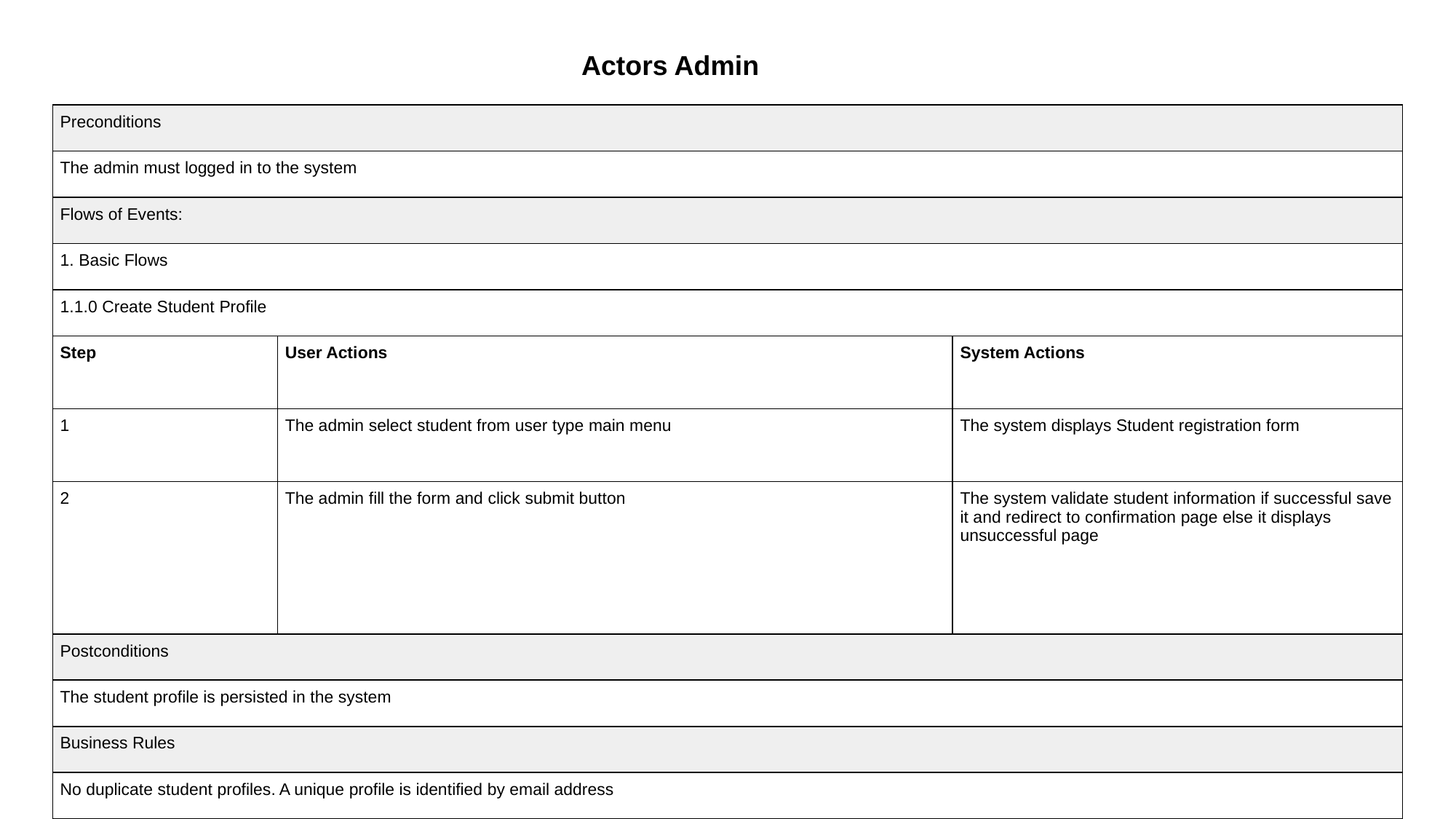

Actors Admin

| Preconditions |  |  |
| --- | --- | --- |
| The admin must logged in to the system |  |  |
| Flows of Events: |  |  |
| 1. Basic Flows |  |  |
| 1.1.0 Create Student Profile |  |  |
| Step | User Actions | System Actions |
| 1 | The admin select student from user type main menu | The system displays Student registration form |
| 2 | The admin fill the form and click submit button | The system validate student information if successful save it and redirect to confirmation page else it displays unsuccessful page |
| Postconditions |  |  |
| The student profile is persisted in the system |  |  |
| Business Rules |  |  |
| No duplicate student profiles. A unique profile is identified by email address |  |  |